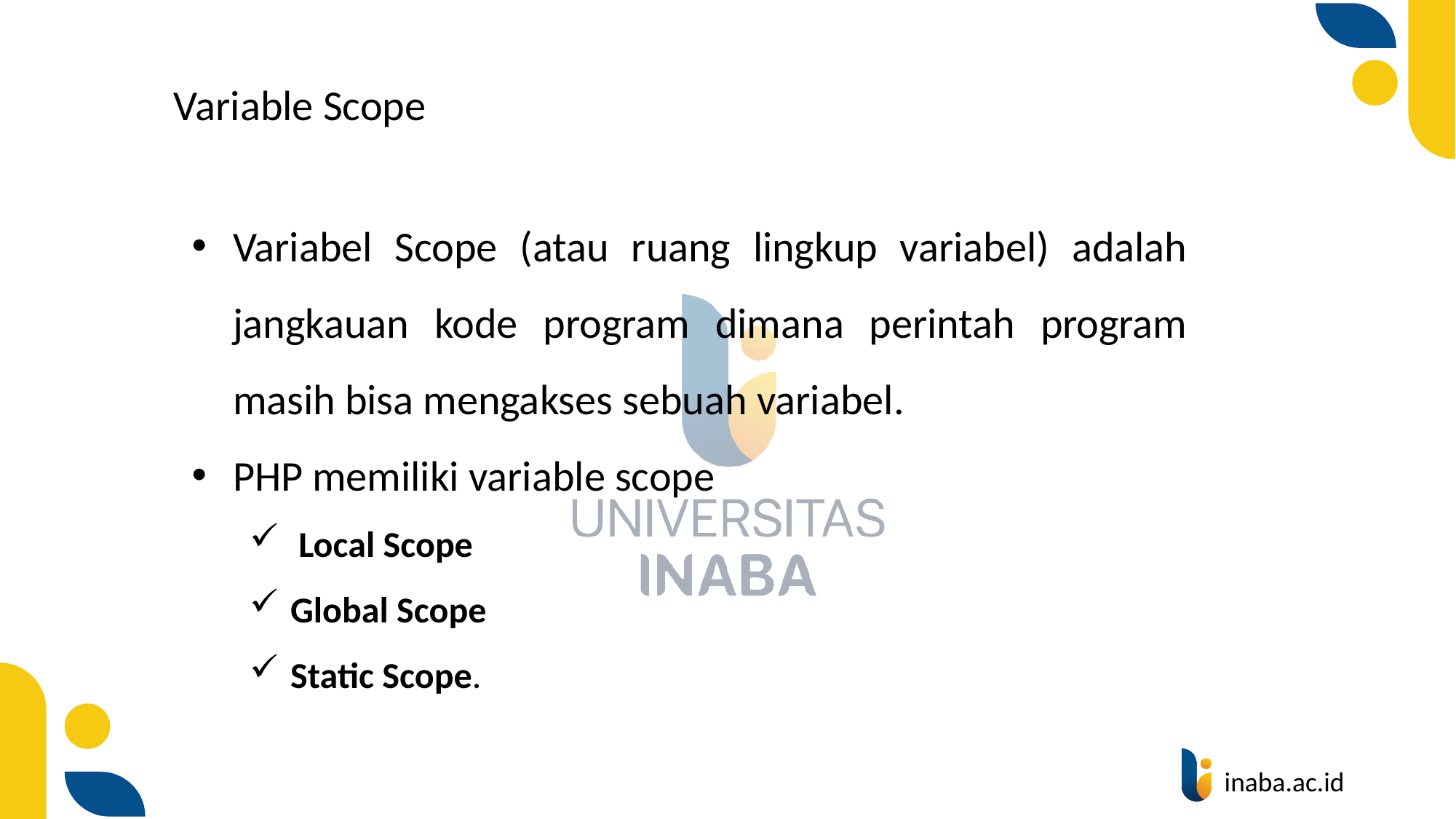

# Variable Scope
Variabel Scope (atau ruang lingkup variabel) adalah jangkauan kode program dimana perintah program masih bisa mengakses sebuah variabel.
PHP memiliki variable scope
 Local Scope
Global Scope
Static Scope.